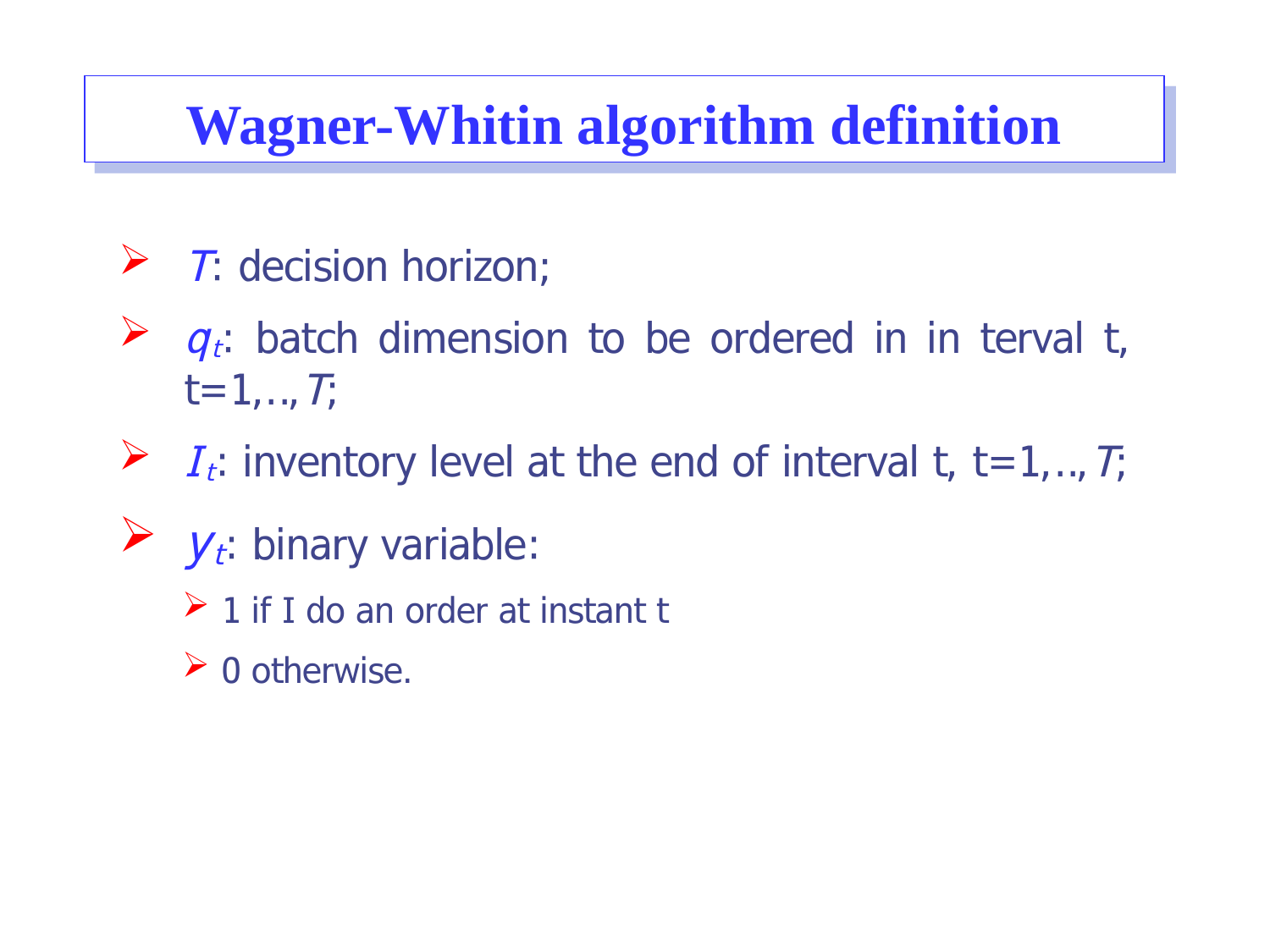

# Wagner-Whitin algorithm definition
T: decision horizon;
qt: batch dimension to be ordered in in terval t, t=1,..,T;
It: inventory level at the end of interval t, t=1,..,T;
yt: binary variable:
1 if I do an order at instant t
0 otherwise.